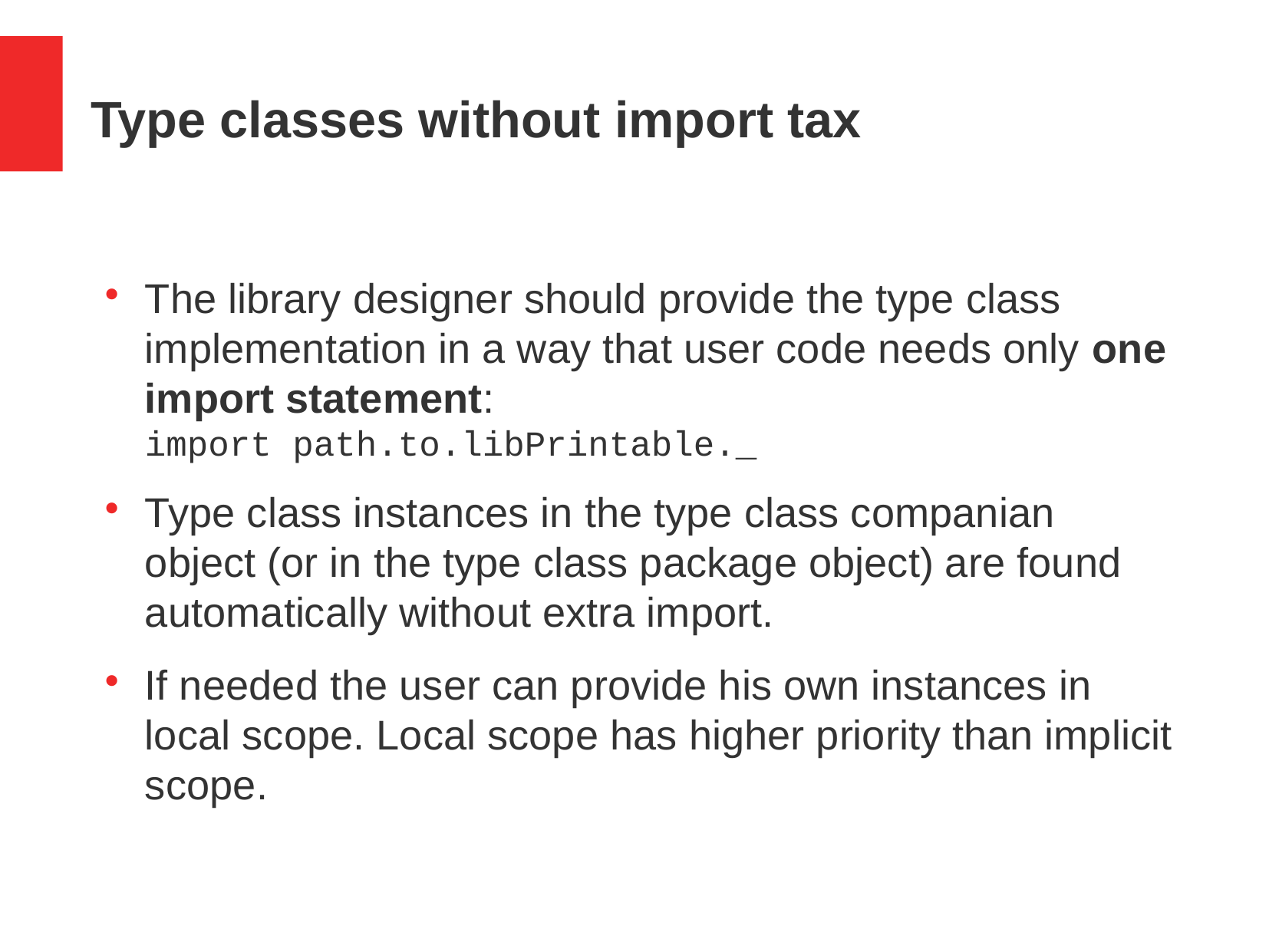

Type classes without import tax
The library designer should provide the type class implementation in a way that user code needs only one import statement:
import path.to.libPrintable._
Type class instances in the type class companian object (or in the type class package object) are found automatically without extra import.
If needed the user can provide his own instances in local scope. Local scope has higher priority than implicit scope.